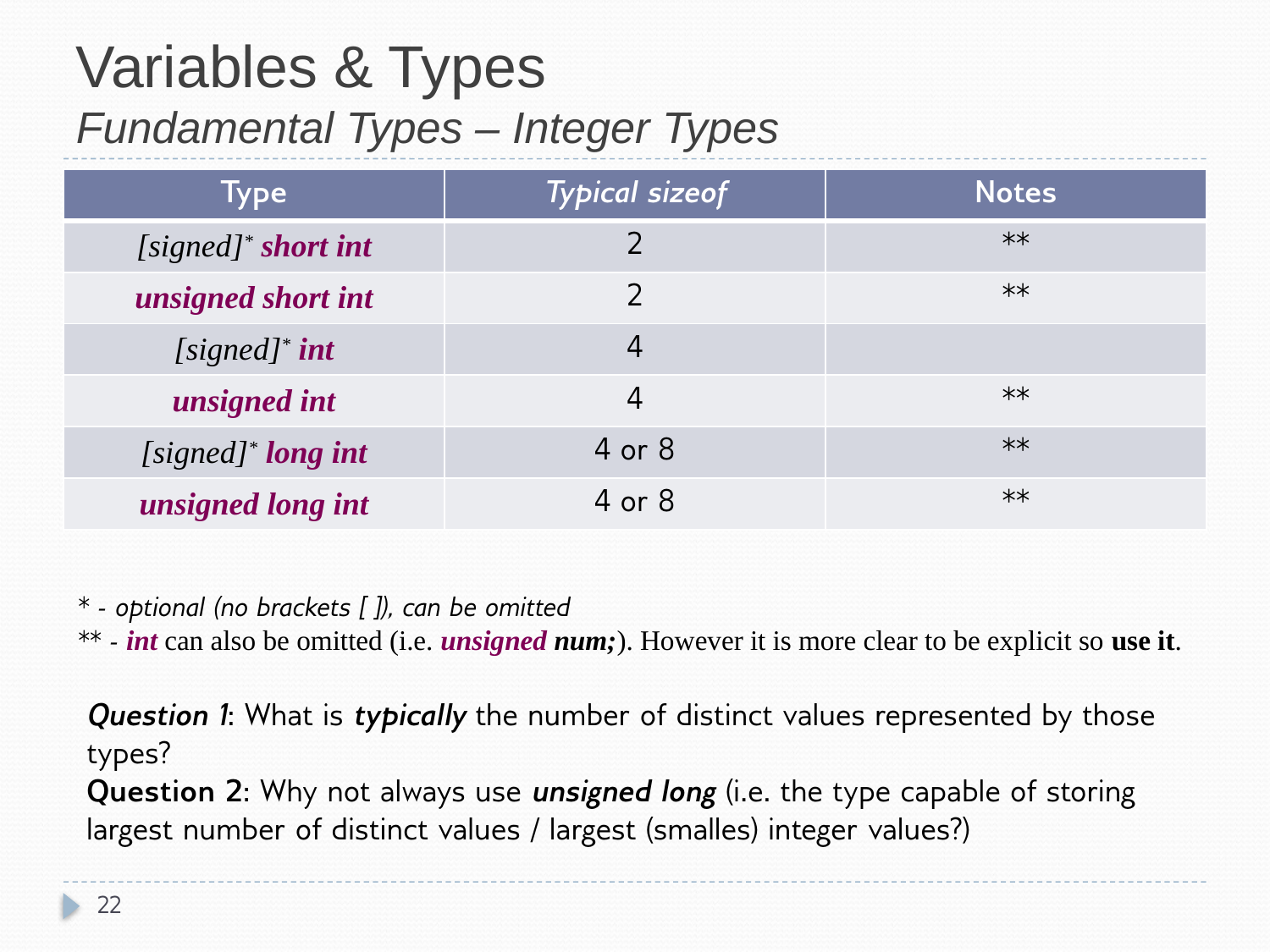

# Variables & Types Fundamental Types – Integer Types
| Type | Typical sizeof | Notes |
| --- | --- | --- |
| [signed]\* short int | 2 | \*\* |
| unsigned short int | 2 | \*\* |
| [signed]\* int | 4 |  |
| unsigned int | 4 | \*\* |
| [signed]\* long int | 4 or 8 | \*\* |
| unsigned long int | 4 or 8 | \*\* |
* - optional (no brackets [ ]), can be omitted
** - int can also be omitted (i.e. unsigned num;). However it is more clear to be explicit so use it.
Question 1: What is typically the number of distinct values represented by those types?
Question 2: Why not always use unsigned long (i.e. the type capable of storing largest number of distinct values / largest (smalles) integer values?)
22